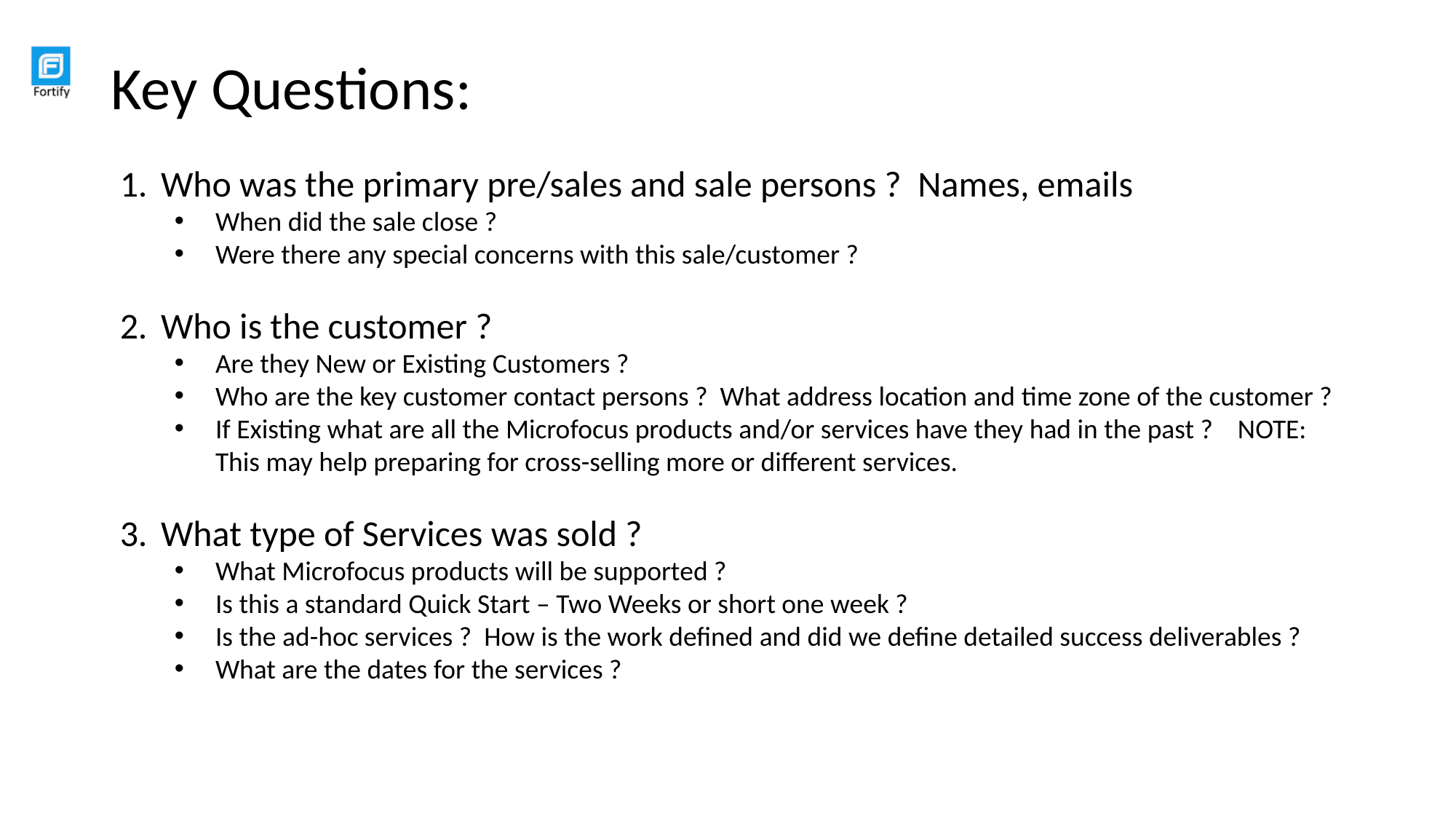

# Key Questions:
Who was the primary pre/sales and sale persons ?  Names, emails
When did the sale close ?
Were there any special concerns with this sale/customer ?
Who is the customer ?
Are they New or Existing Customers ?
Who are the key customer contact persons ?  What address location and time zone of the customer ?
If Existing what are all the Microfocus products and/or services have they had in the past ?    NOTE: This may help preparing for cross-selling more or different services.
What type of Services was sold ?
What Microfocus products will be supported ?
Is this a standard Quick Start – Two Weeks or short one week ?
Is the ad-hoc services ?  How is the work defined and did we define detailed success deliverables ?
What are the dates for the services ?